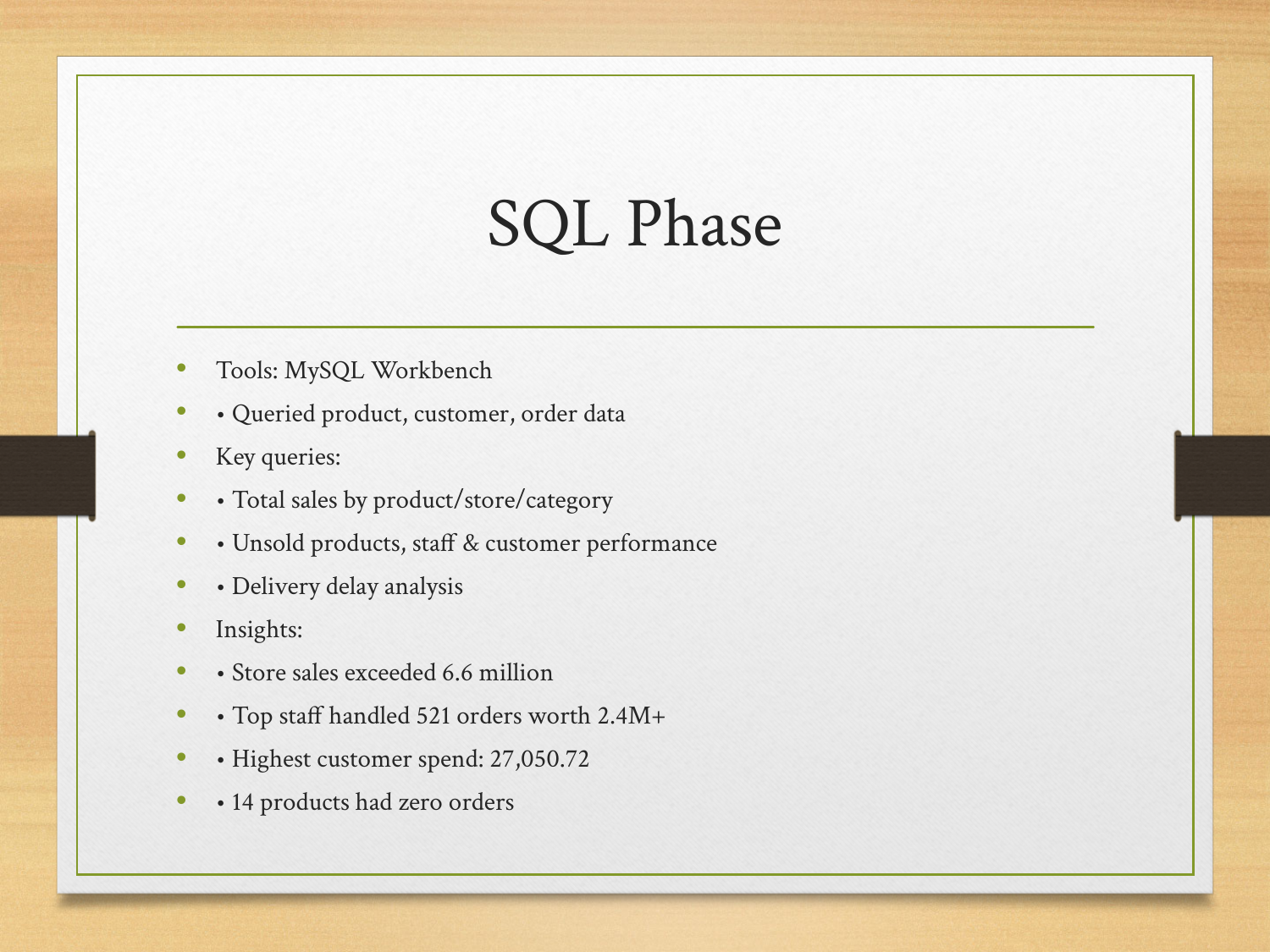

# SQL Phase
Tools: MySQL Workbench
• Queried product, customer, order data
Key queries:
• Total sales by product/store/category
• Unsold products, staff & customer performance
• Delivery delay analysis
Insights:
• Store sales exceeded 6.6 million
• Top staff handled 521 orders worth 2.4M+
• Highest customer spend: 27,050.72
• 14 products had zero orders